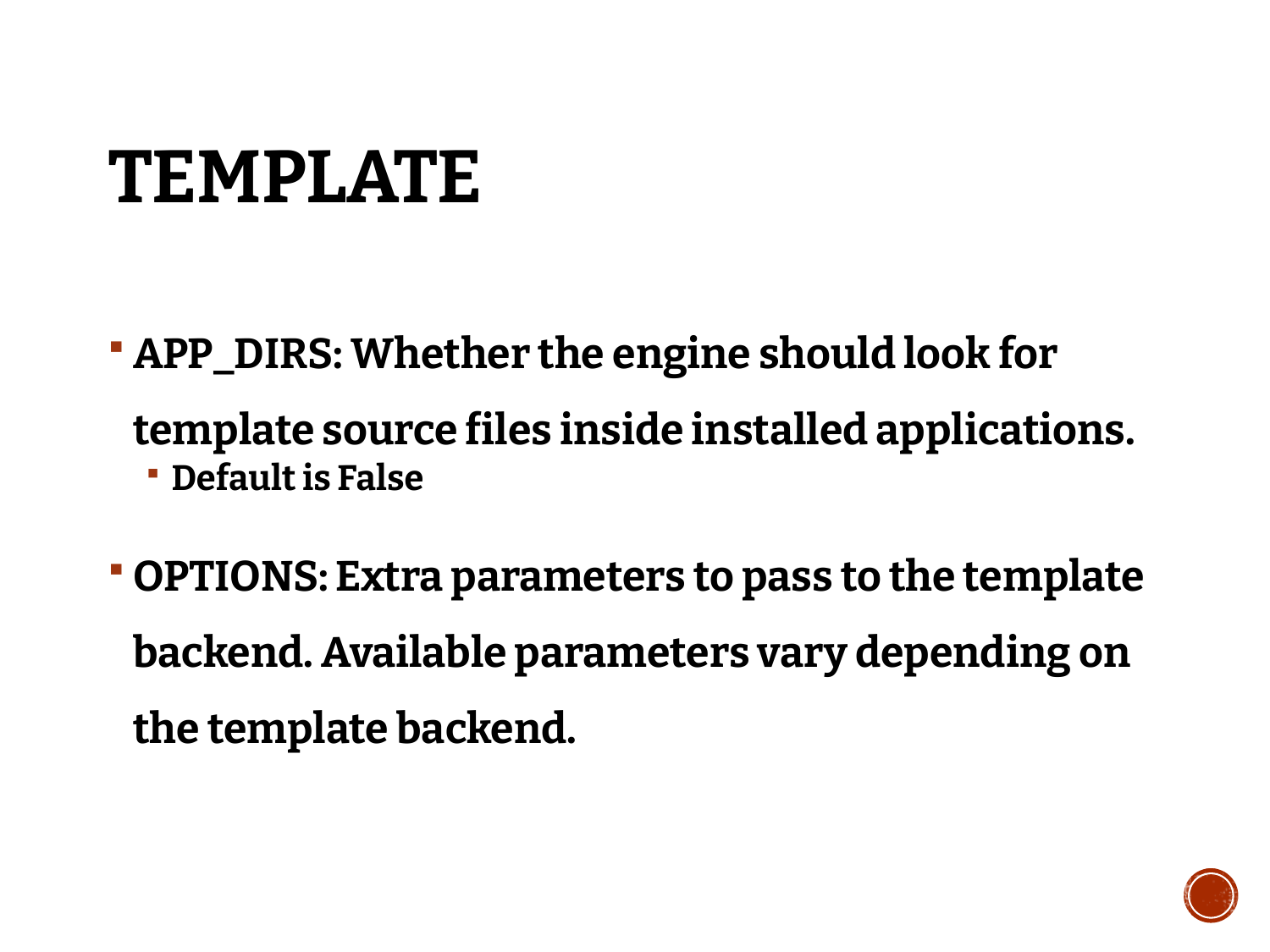

# Template
APP_DIRS: Whether the engine should look for template source files inside installed applications.
Default is False
OPTIONS: Extra parameters to pass to the template backend. Available parameters vary depending on the template backend.